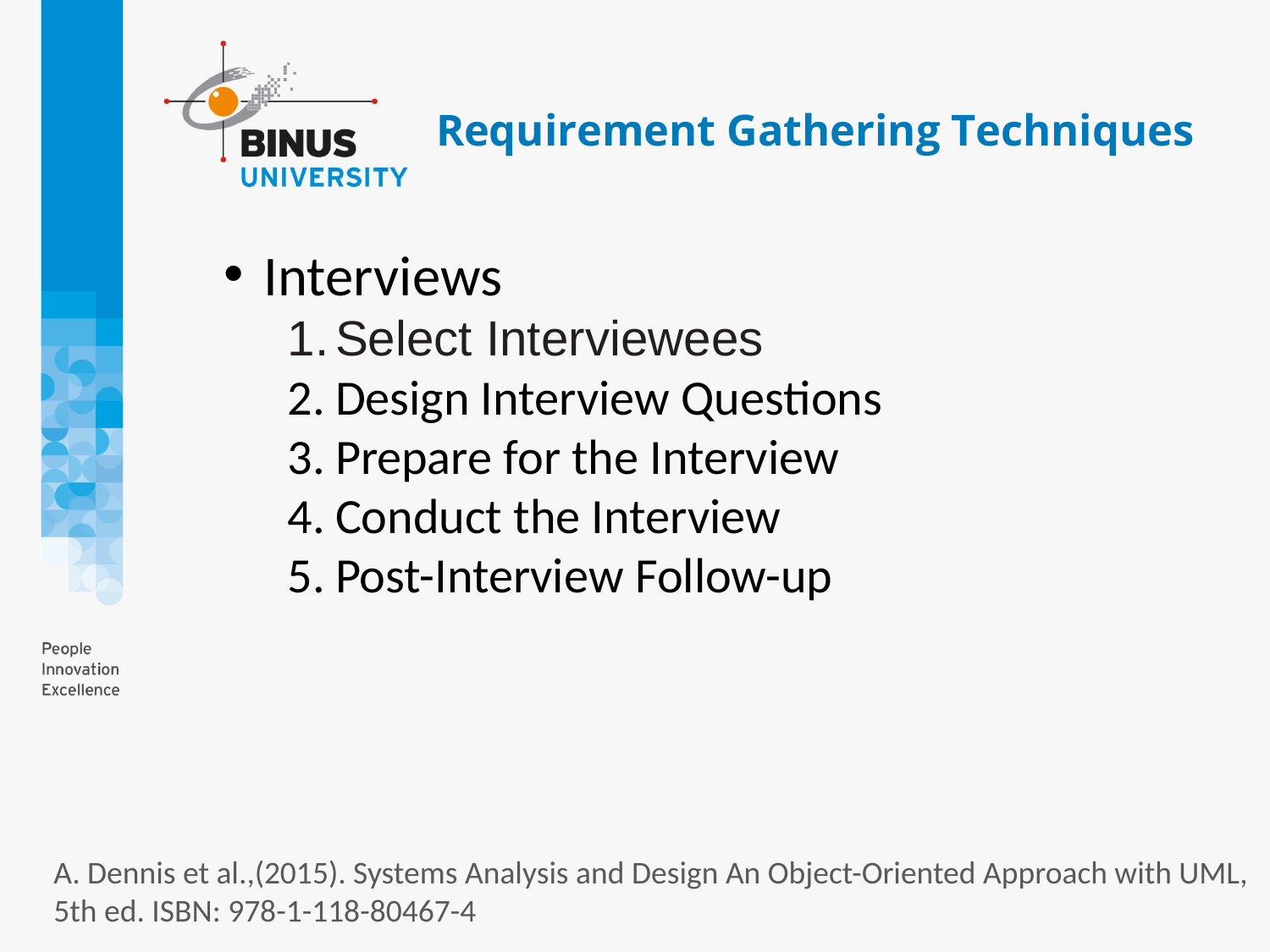

# Requirement Gathering Techniques
Interviews
Select Interviewees
Design Interview Questions
Prepare for the Interview
Conduct the Interview
Post-Interview Follow-up

A. Dennis et al.,(2015). Systems Analysis and Design An Object-Oriented Approach with UML, 5th ed. ISBN: 978-1-118-80467-4